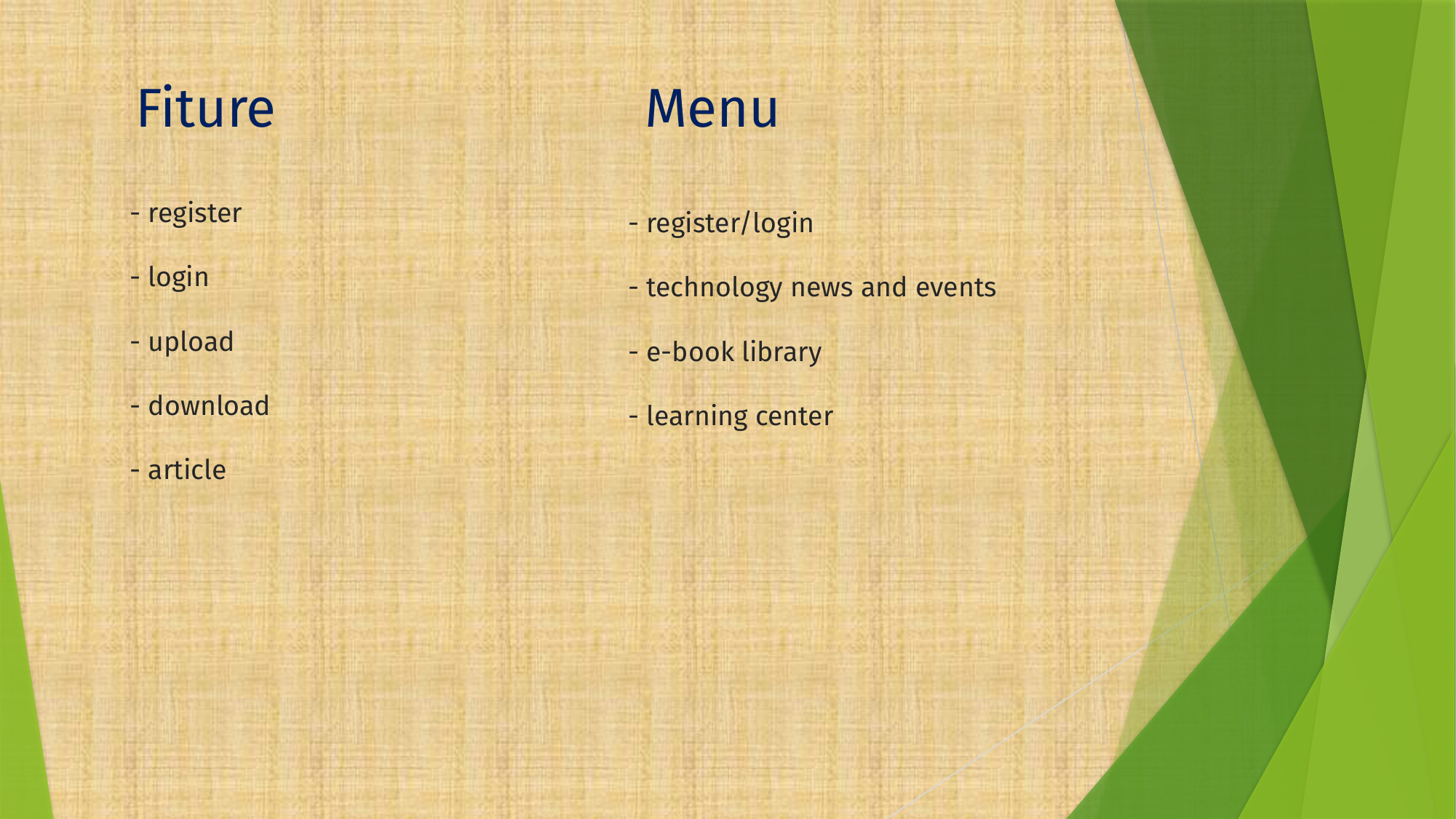

# Fiture
Menu

- register
- login
- upload
- download
- article

- register/login
- technology news and events
- e-book library
- learning center